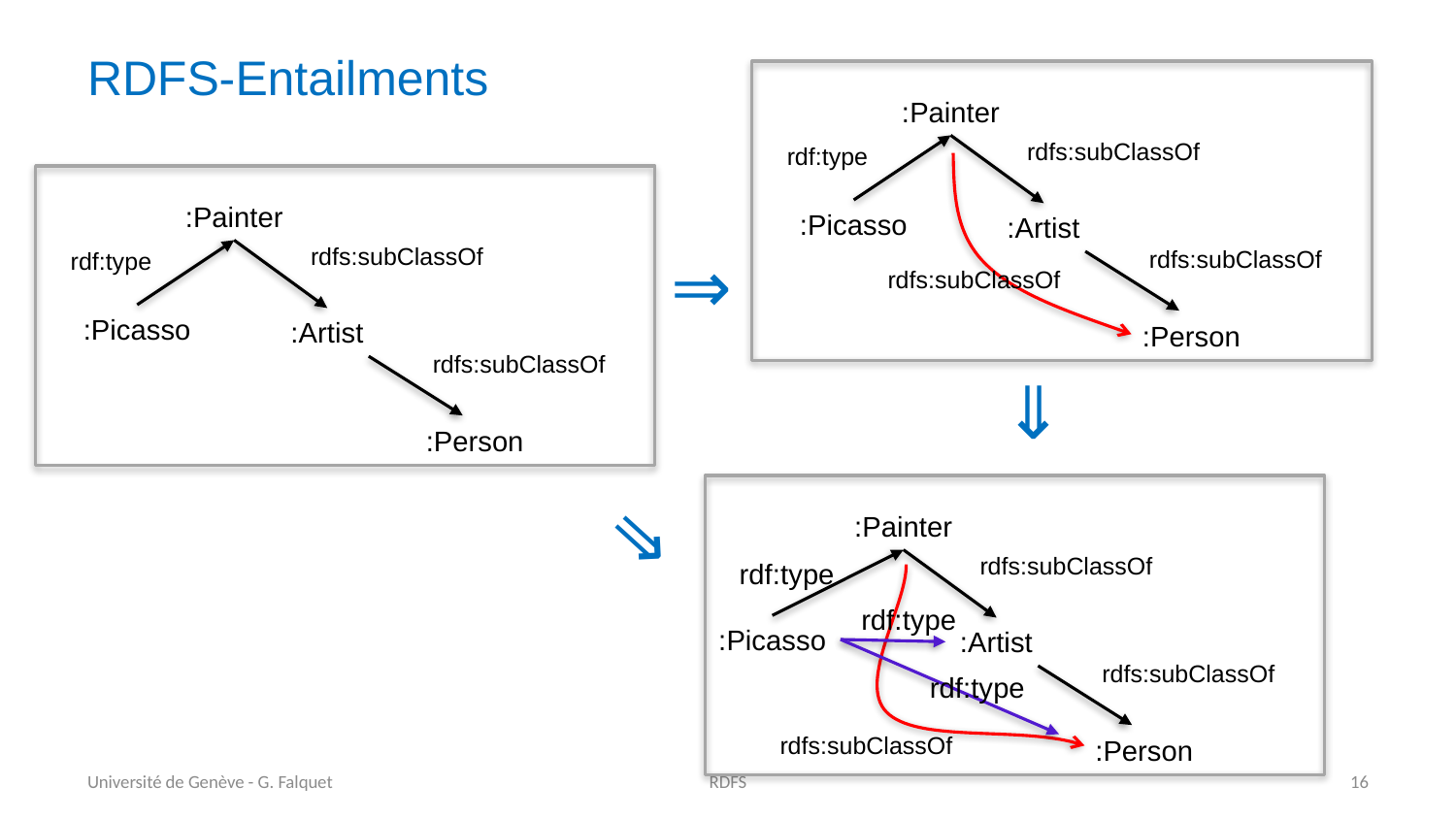

# RDFS-Entailments

:Painter
rdfs:subClassOf
rdf:type

:Painter
:Picasso
:Artist
⇒
rdfs:subClassOf
rdfs:subClassOf
rdf:type
rdfs:subClassOf
:Picasso
:Artist
:Person
rdfs:subClassOf
⇒
:Person

⇒
:Painter
rdfs:subClassOf
rdf:type

rdf:type
:Picasso
:Artist
rdfs:subClassOf
rdf:type
rdfs:subClassOf
:Person
Université de Genève - G. Falquet
RDFS
16